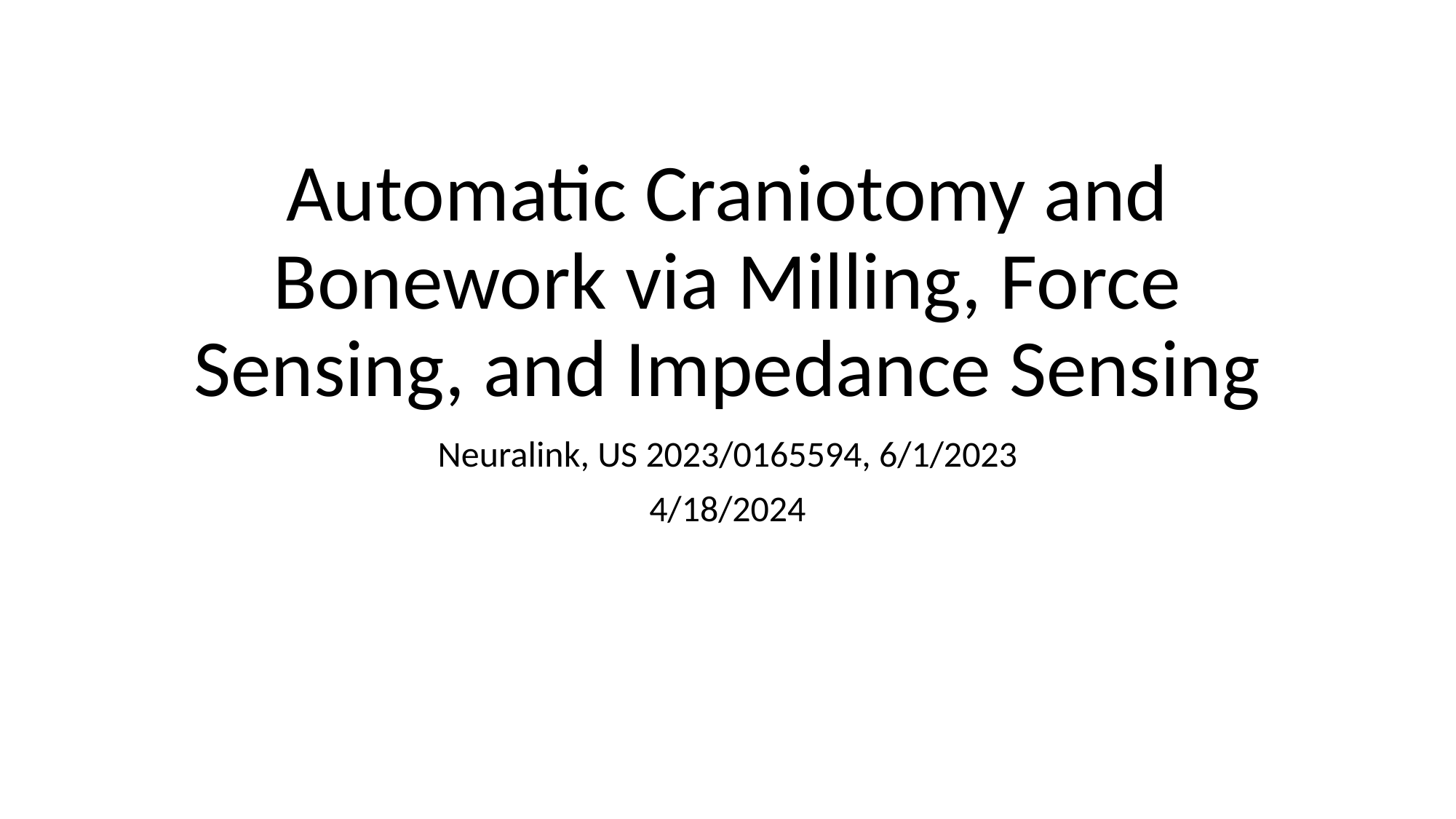

# Automatic Craniotomy and Bonework via Milling, Force Sensing, and Impedance Sensing
Neuralink, US 2023/0165594, 6/1/2023
4/18/2024